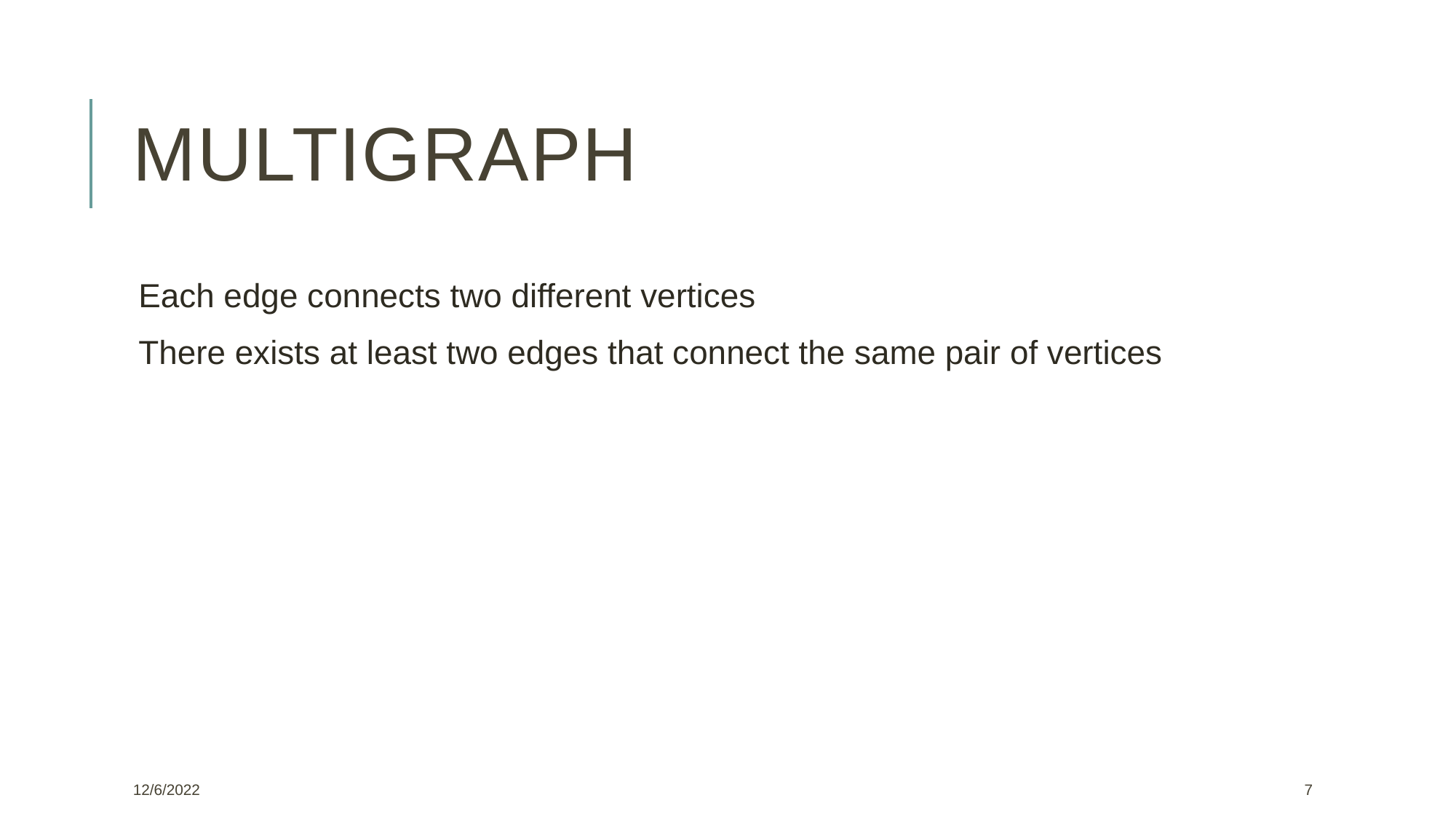

# Multigraph
Each edge connects two different vertices
There exists at least two edges that connect the same pair of vertices
12/6/2022
7